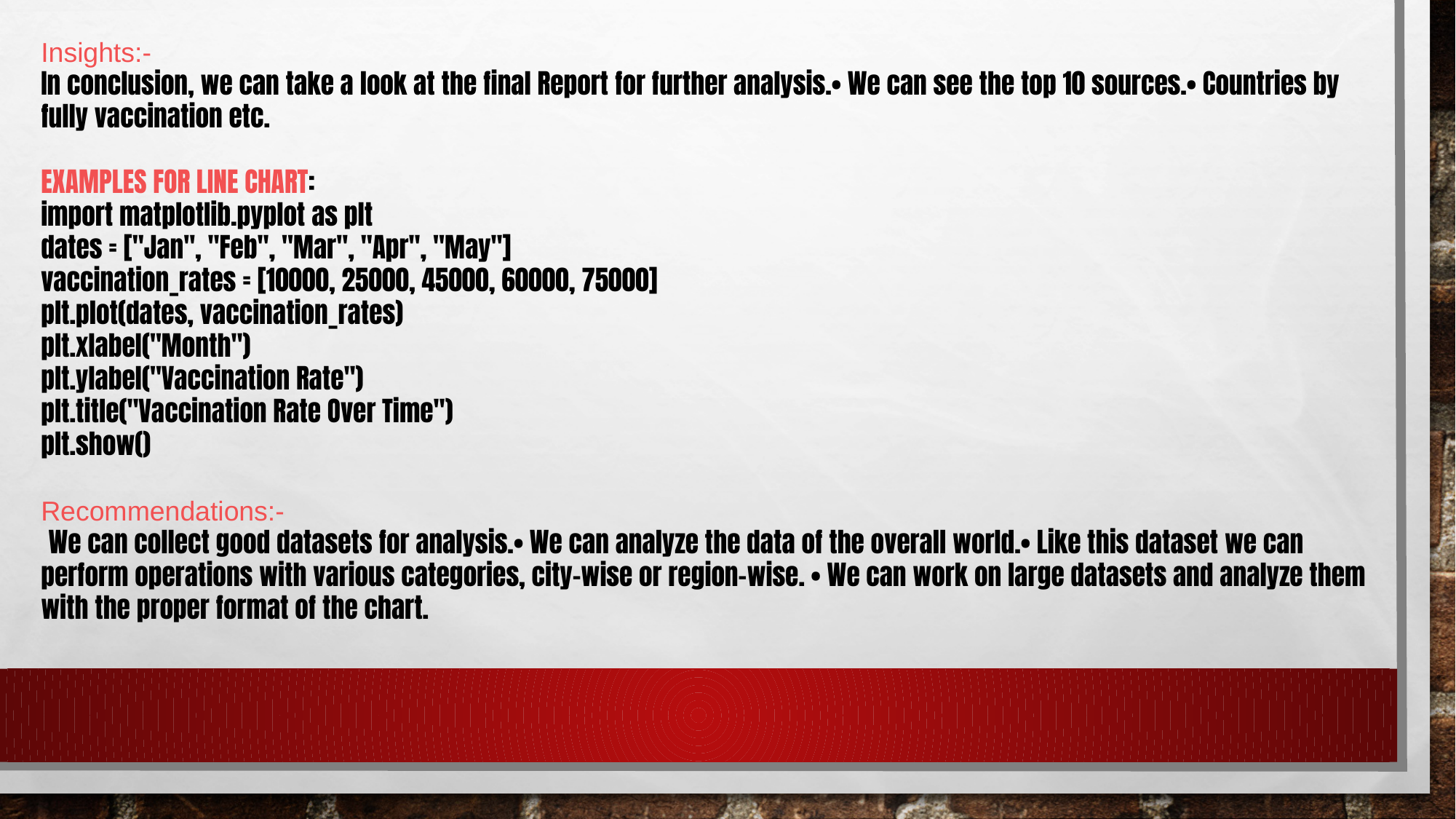

Insights:-
In conclusion, we can take a look at the final Report for further analysis.• We can see the top 10 sources.• Countries by fully vaccination etc.

EXAMPLES FOR LINE CHART:
import matplotlib.pyplot as plt
dates = ["Jan", "Feb", "Mar", "Apr", "May"]
vaccination_rates = [10000, 25000, 45000, 60000, 75000]
plt.plot(dates, vaccination_rates)
plt.xlabel("Month")
plt.ylabel("Vaccination Rate")
plt.title("Vaccination Rate Over Time")
plt.show()

Recommendations:-
 We can collect good datasets for analysis.• We can analyze the data of the overall world.• Like this dataset we can perform operations with various categories, city-wise or region-wise. • We can work on large datasets and analyze them with the proper format of the chart.